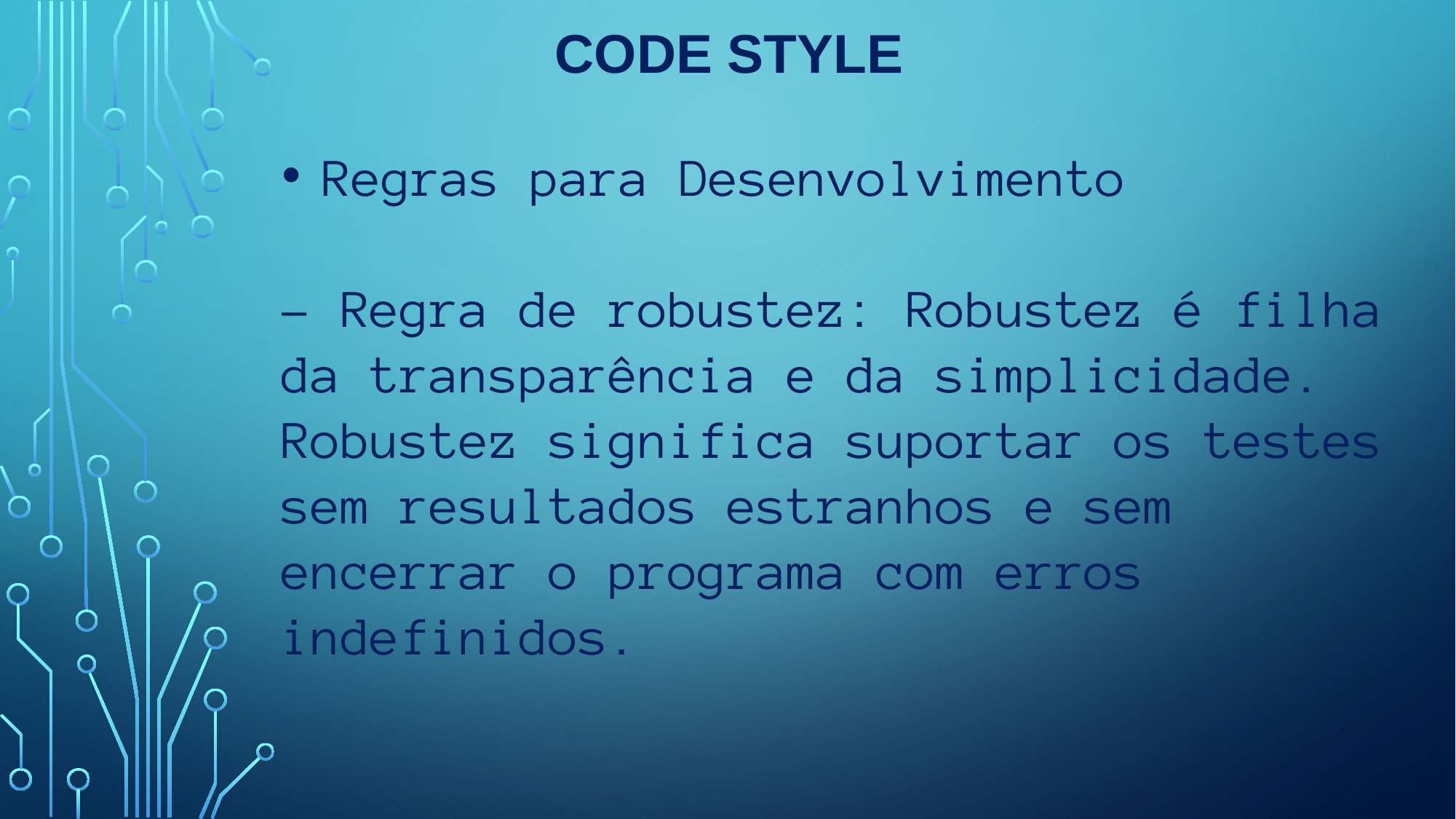

# Code Style
Regras para Desenvolvimento

- Regra de robustez: Robustez é filha da transparência e da simplicidade.
Robustez significa suportar os testes sem resultados estranhos e sem encerrar o programa com erros indefinidos.